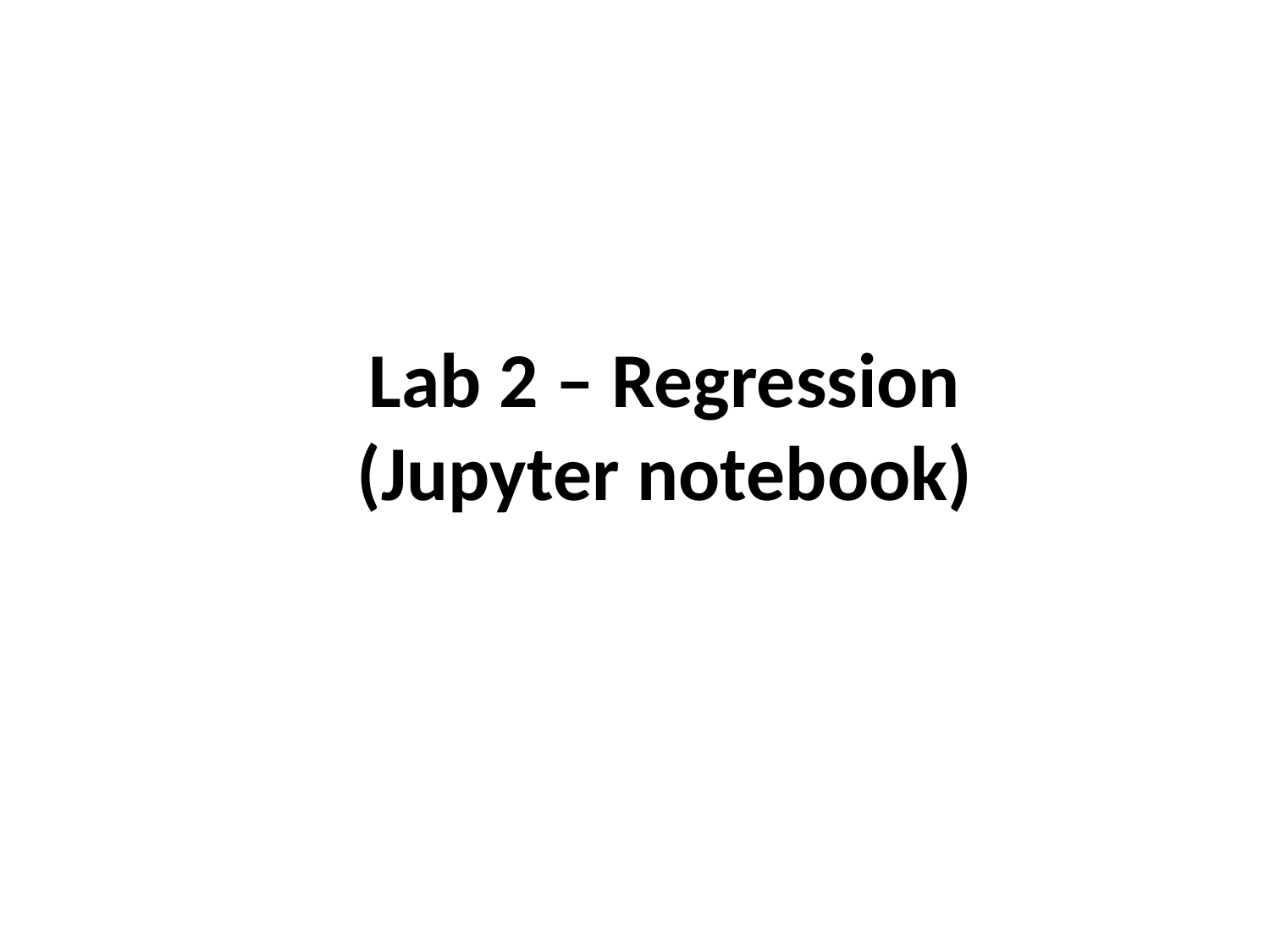

# Lab 2 – Regression (Jupyter notebook)